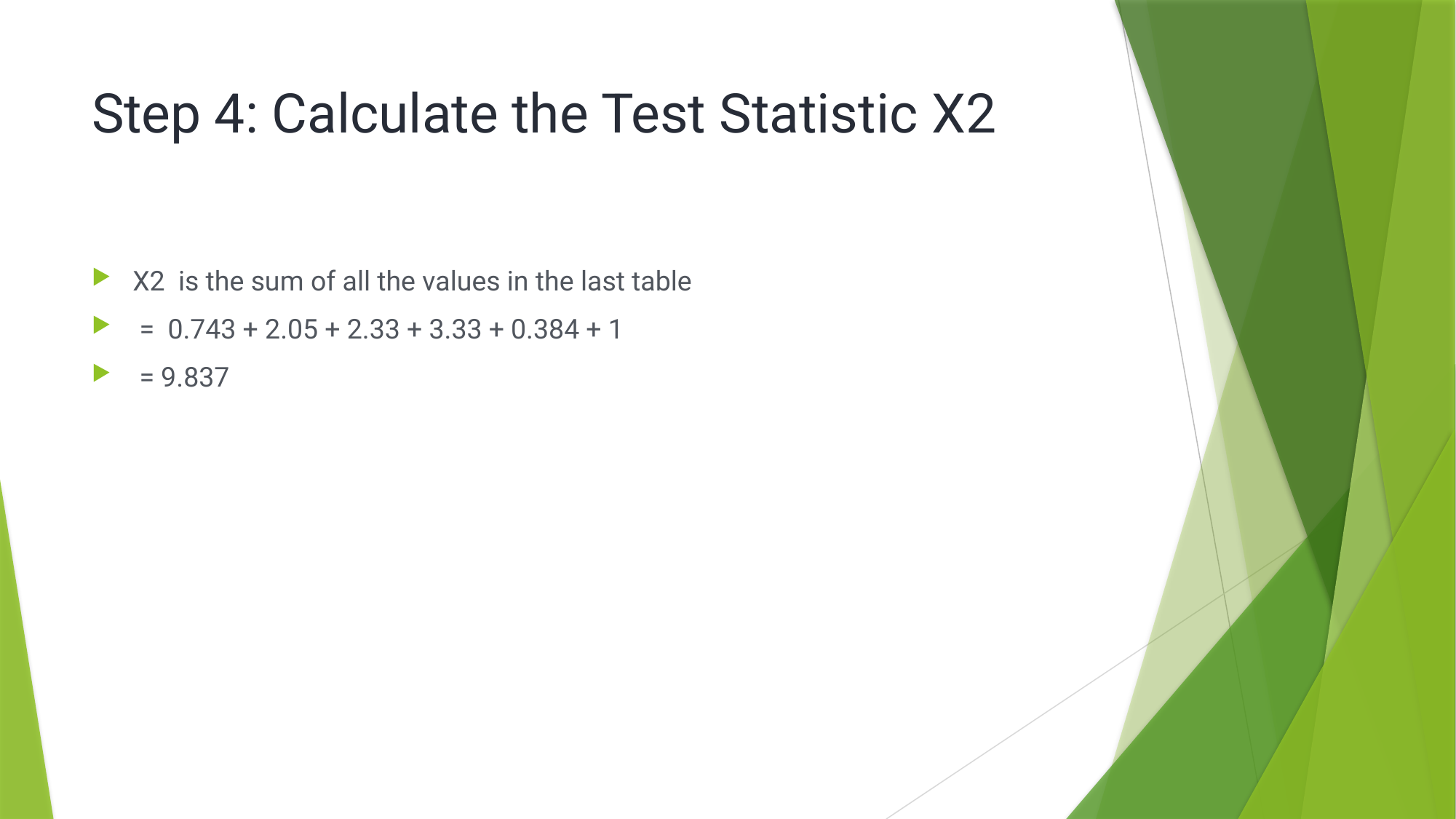

# Step 4: Calculate the Test Statistic X2
X2  is the sum of all the values in the last table
 =  0.743 + 2.05 + 2.33 + 3.33 + 0.384 + 1
 = 9.837